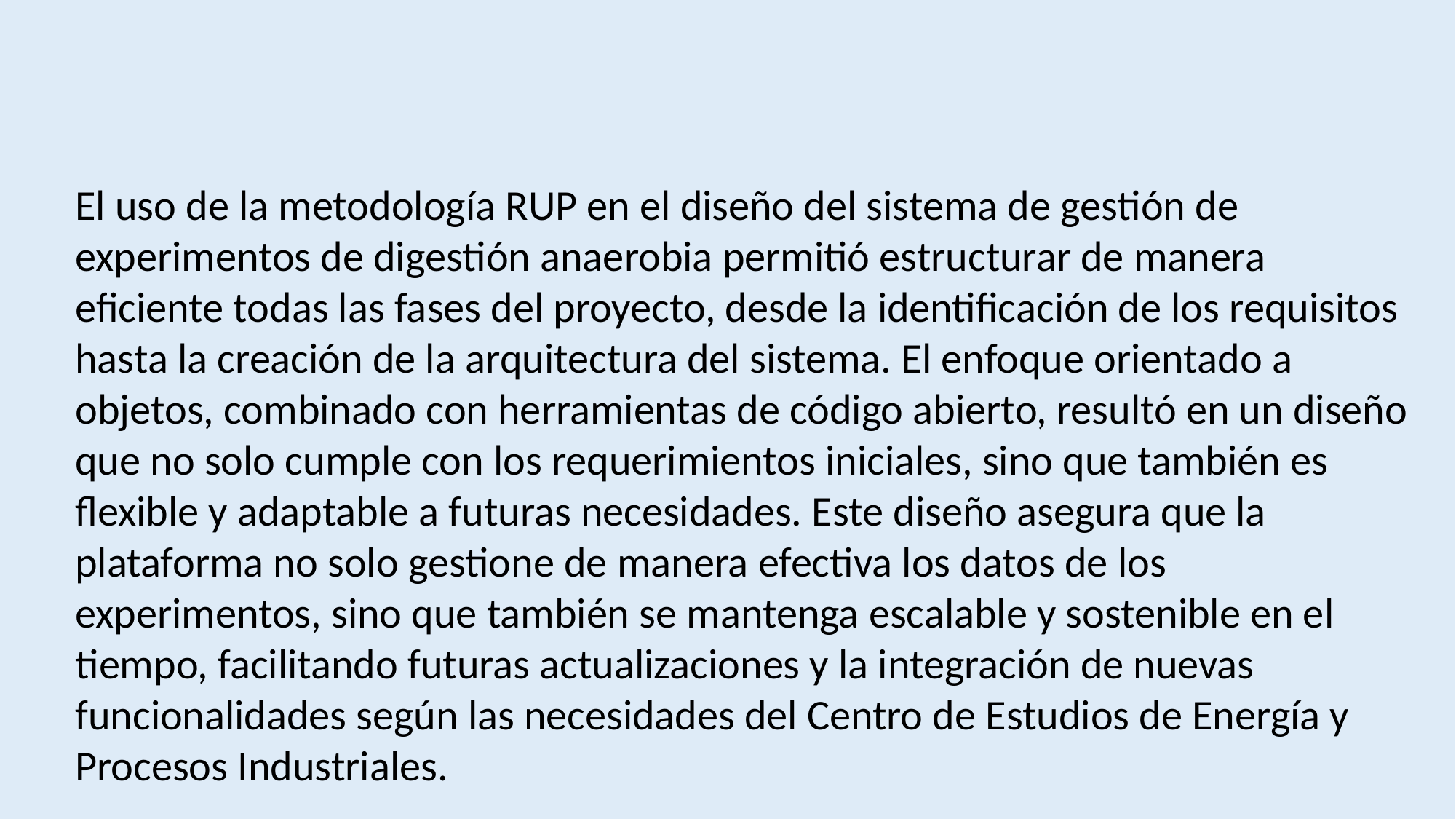

El uso de la metodología RUP en el diseño del sistema de gestión de experimentos de digestión anaerobia permitió estructurar de manera eficiente todas las fases del proyecto, desde la identificación de los requisitos hasta la creación de la arquitectura del sistema. El enfoque orientado a objetos, combinado con herramientas de código abierto, resultó en un diseño que no solo cumple con los requerimientos iniciales, sino que también es flexible y adaptable a futuras necesidades. Este diseño asegura que la plataforma no solo gestione de manera efectiva los datos de los experimentos, sino que también se mantenga escalable y sostenible en el tiempo, facilitando futuras actualizaciones y la integración de nuevas funcionalidades según las necesidades del Centro de Estudios de Energía y Procesos Industriales.